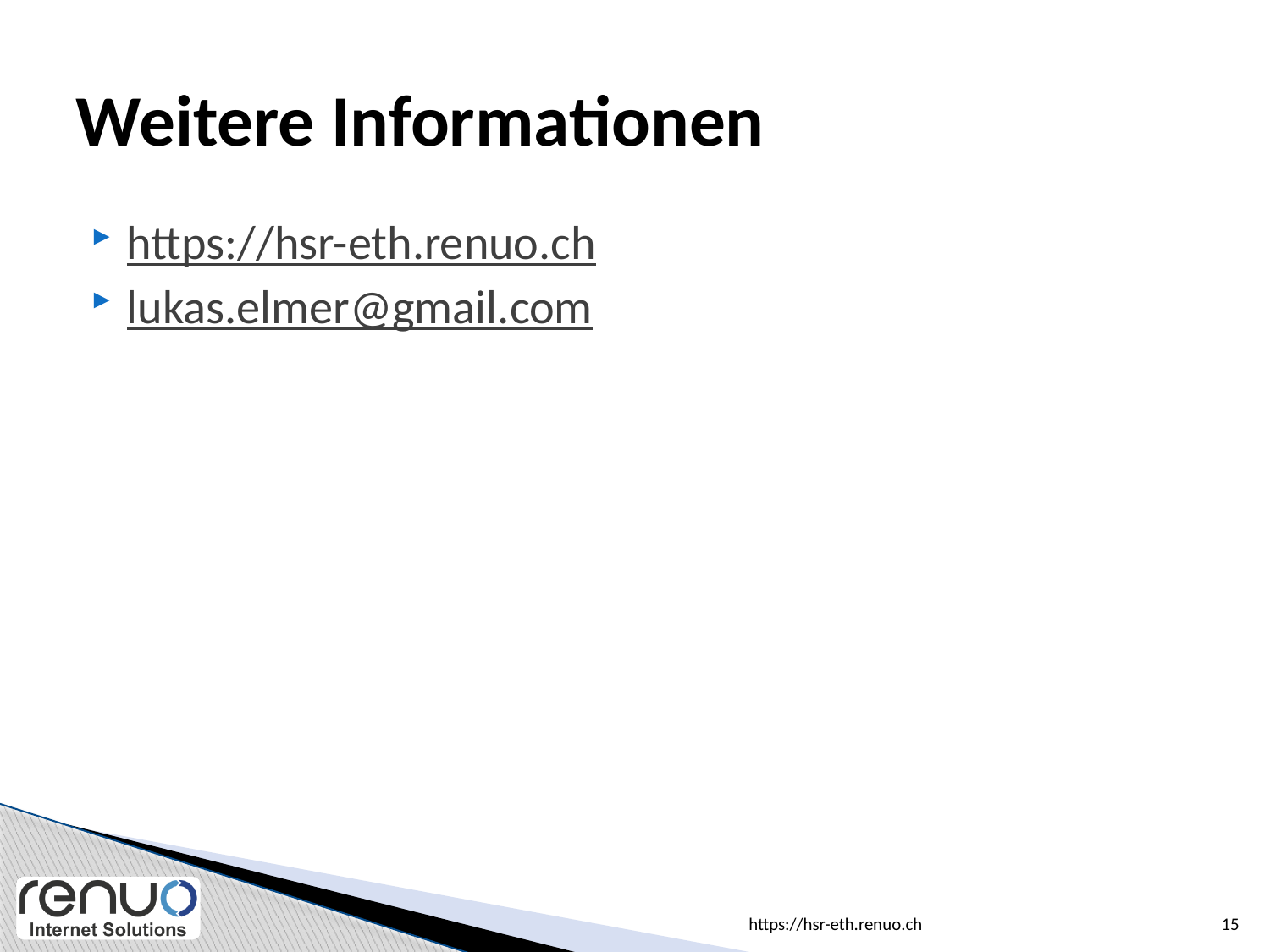

# Weitere Informationen
https://hsr-eth.renuo.ch
lukas.elmer@gmail.com
https://hsr-eth.renuo.ch
15